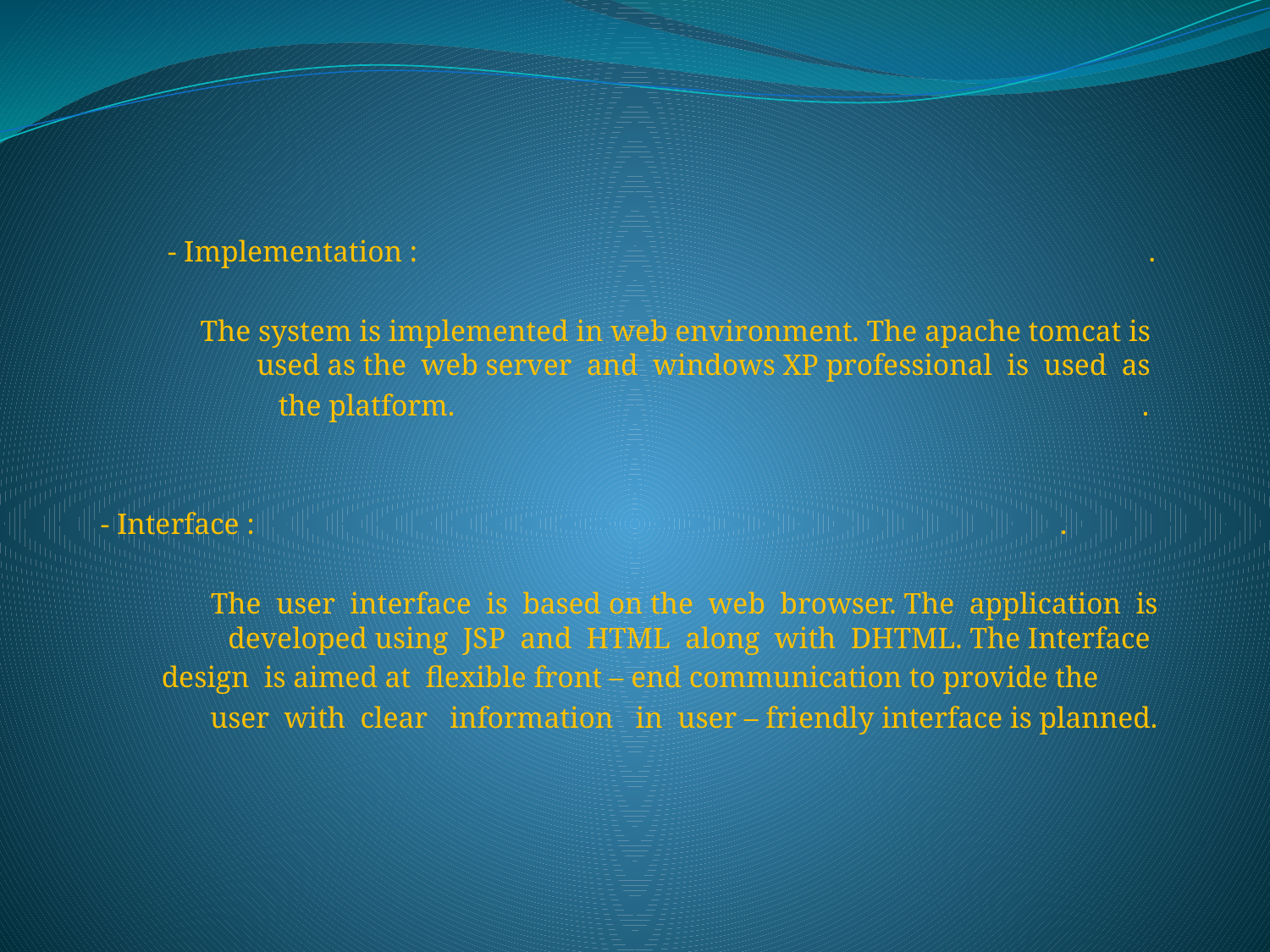

- Implementation :                                                                                                   .

                 The system is implemented in web environment. The apache tomcat is  used as the  web server  and  windows XP professional  is  used  as
the platform.                                                                                             .

- Interface :                                                                                                             .

                The  user  interface  is  based on the  web  browser. The  application  is developed using  JSP  and  HTML  along  with  DHTML. The Interface
design  is aimed at  flexible front – end communication to provide the
user  with  clear   information   in  user – friendly interface is planned.